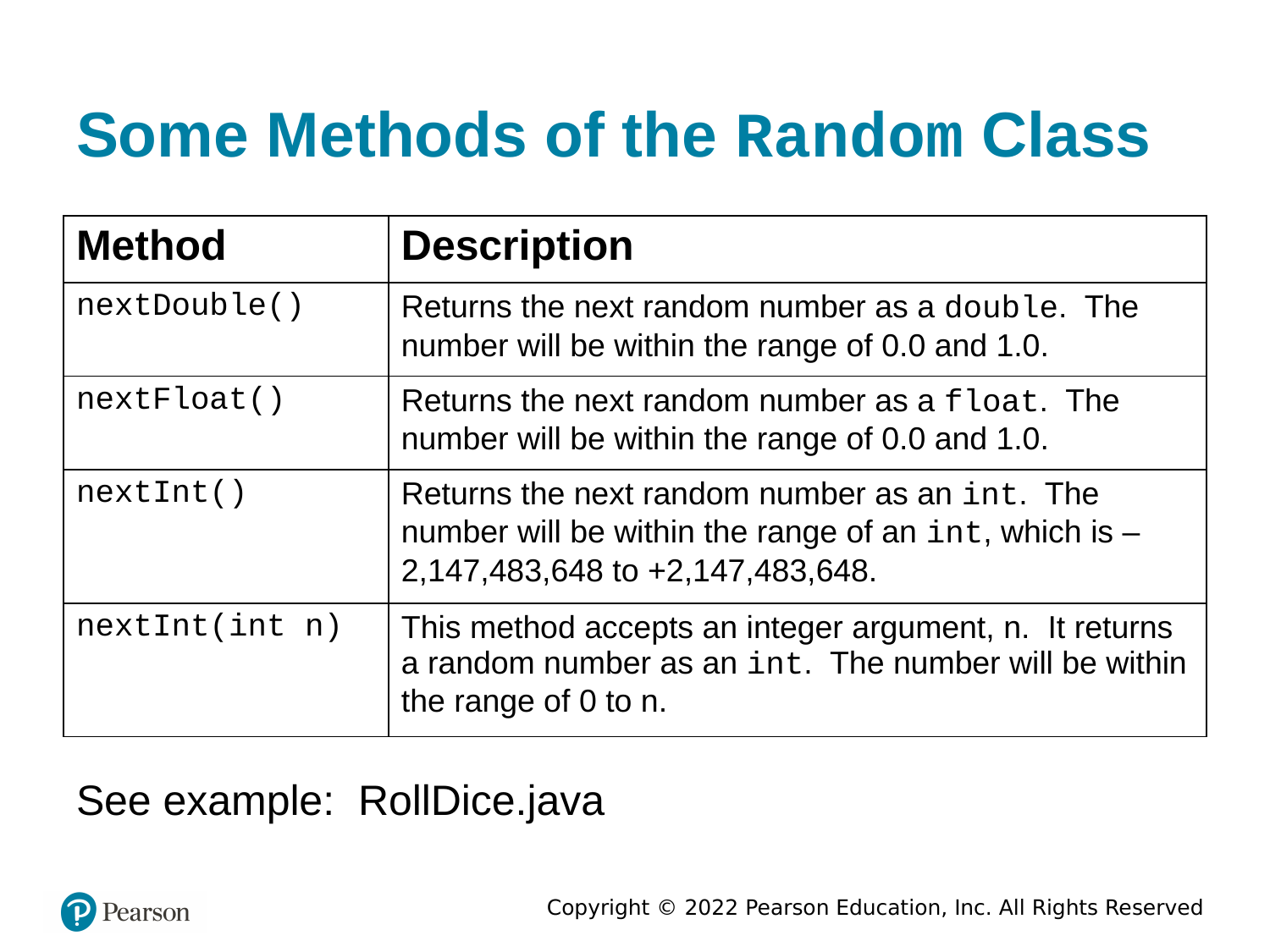

# Some Methods of the Random Class
| Method | Description |
| --- | --- |
| nextDouble() | Returns the next random number as a double. The number will be within the range of 0.0 and 1.0. |
| nextFloat() | Returns the next random number as a float. The number will be within the range of 0.0 and 1.0. |
| nextInt() | Returns the next random number as an int. The number will be within the range of an int, which is –2,147,483,648 to +2,147,483,648. |
| nextInt(int n) | This method accepts an integer argument, n. It returns a random number as an int. The number will be within the range of 0 to n. |
See example:  RollDice.java